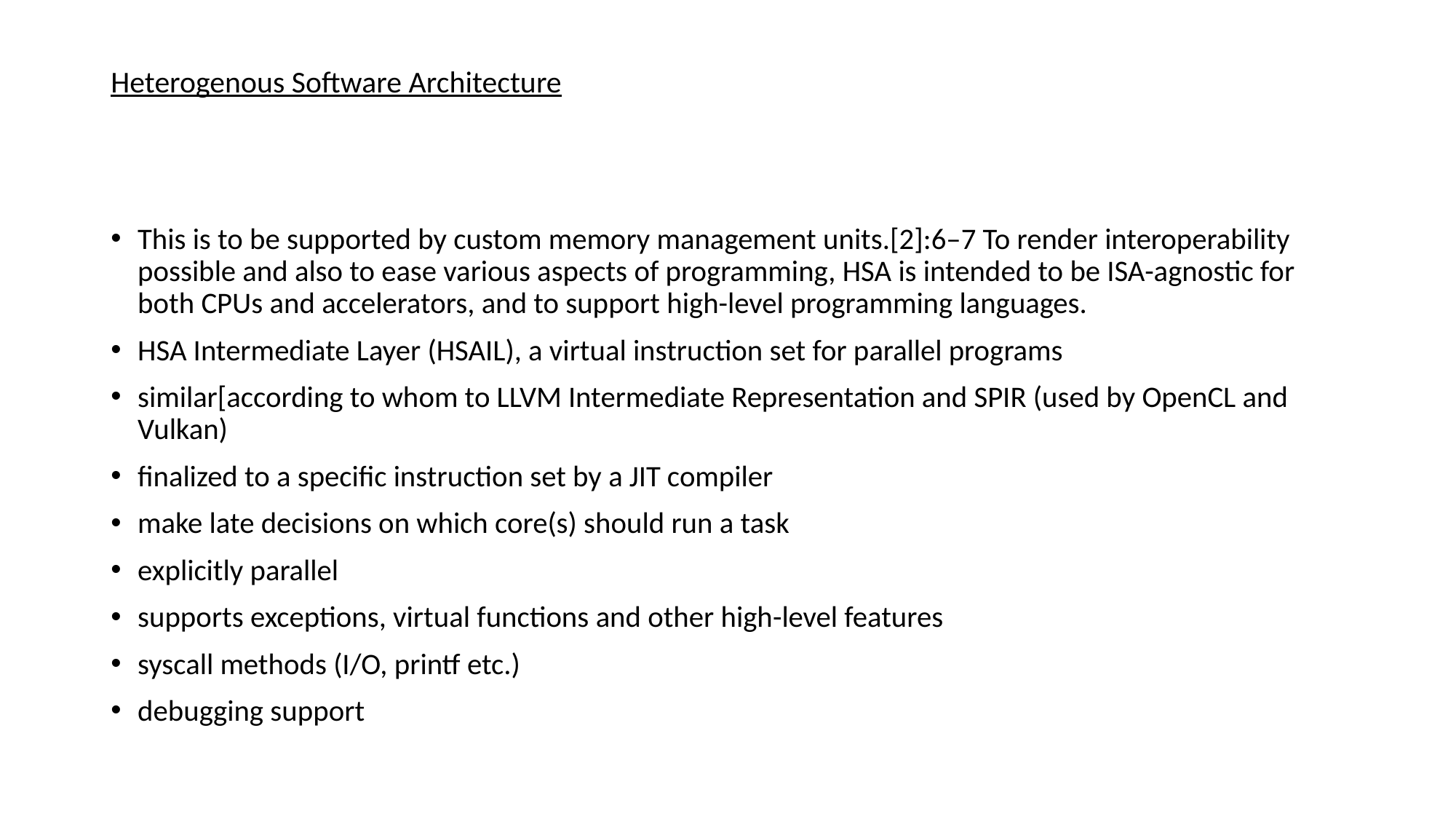

# Heterogenous Software Architecture
This is to be supported by custom memory management units.[2]:6–7 To render interoperability possible and also to ease various aspects of programming, HSA is intended to be ISA-agnostic for both CPUs and accelerators, and to support high-level programming languages.
HSA Intermediate Layer (HSAIL), a virtual instruction set for parallel programs
similar[according to whom to LLVM Intermediate Representation and SPIR (used by OpenCL and Vulkan)
finalized to a specific instruction set by a JIT compiler
make late decisions on which core(s) should run a task
explicitly parallel
supports exceptions, virtual functions and other high-level features
syscall methods (I/O, printf etc.)
debugging support